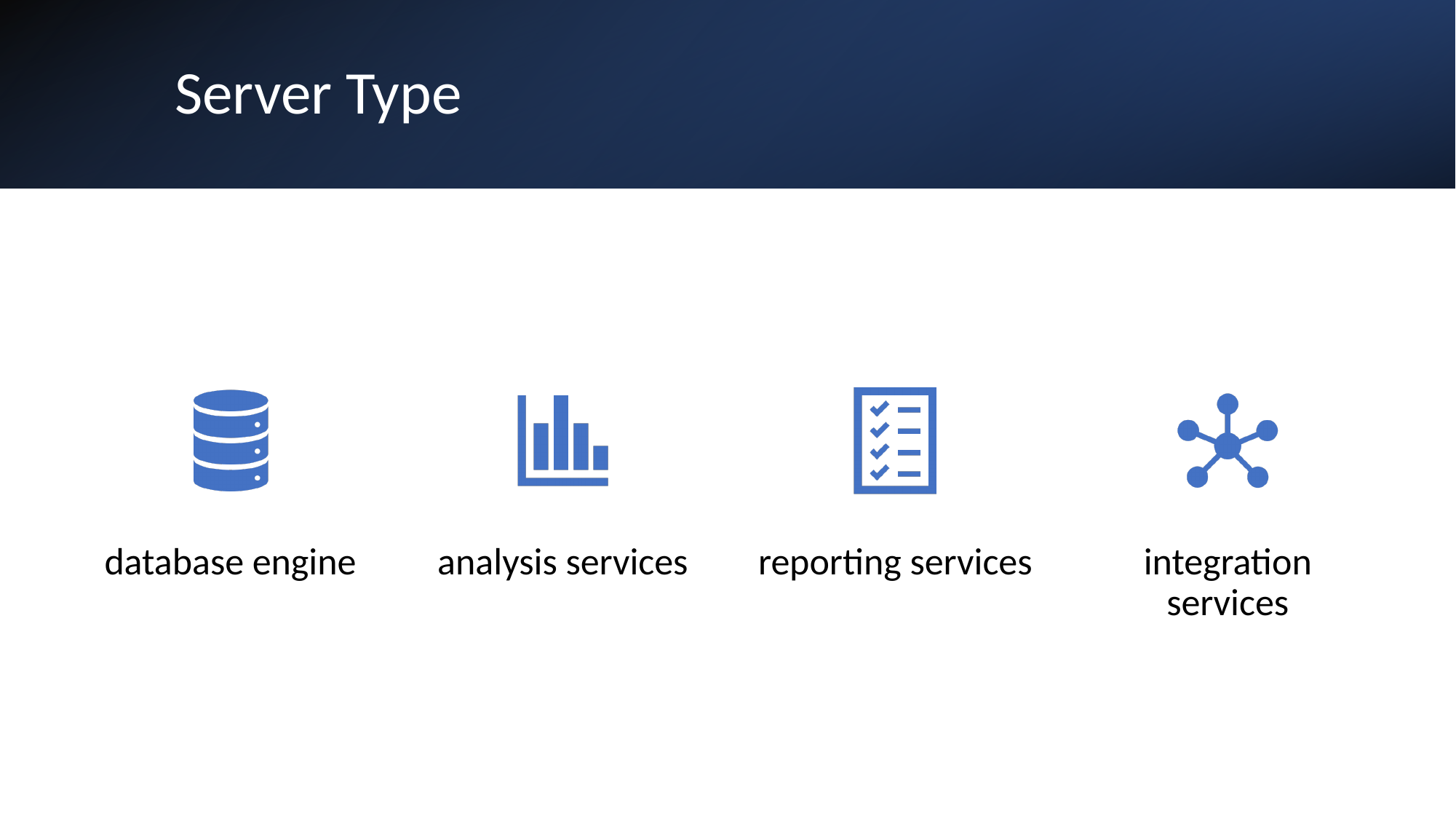

# Server Type
database engine
analysis services
reporting services
integration services